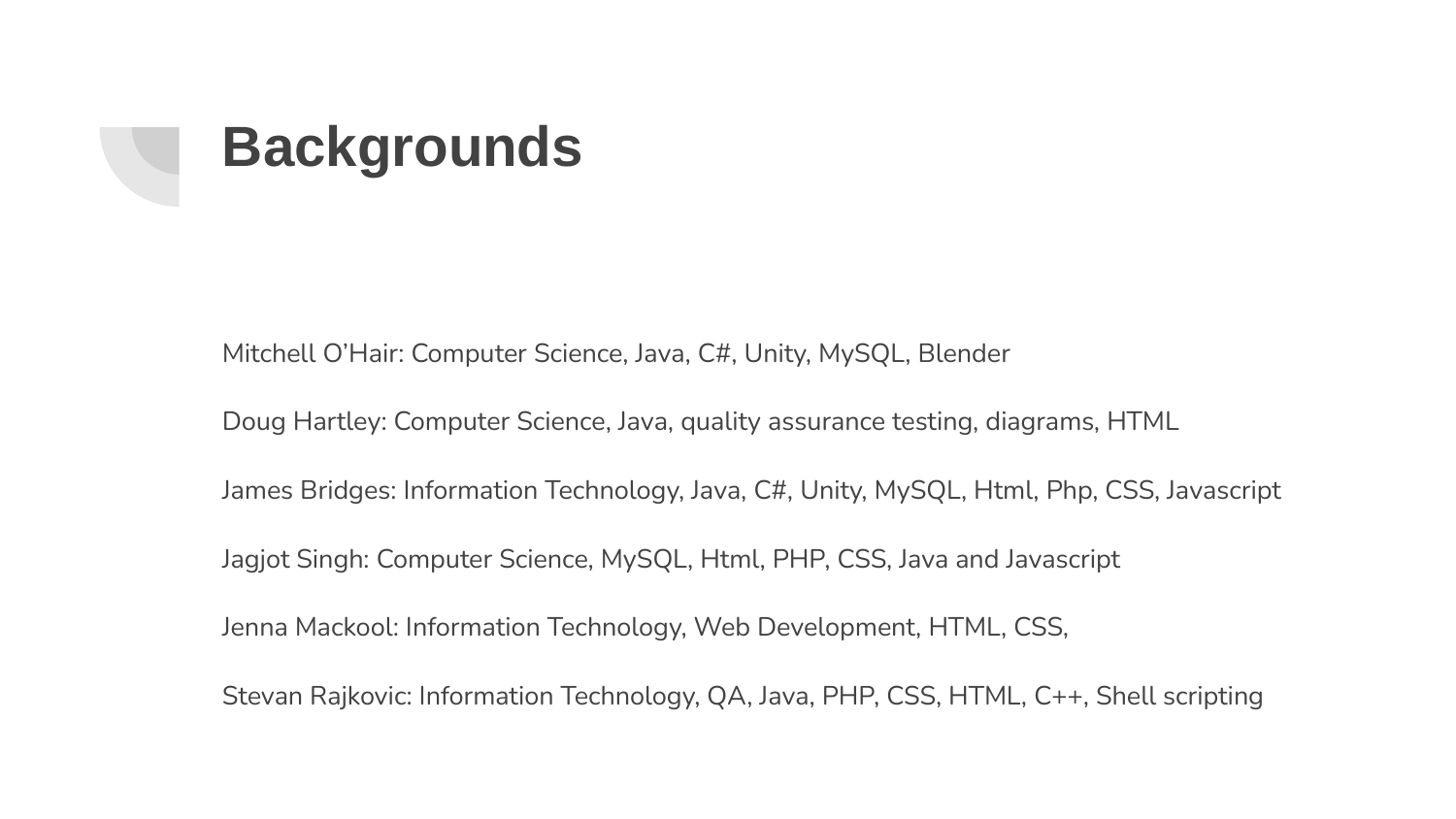

# Backgrounds
Mitchell O’Hair: Computer Science, Java, C#, Unity, MySQL, Blender
Doug Hartley: Computer Science, Java, quality assurance testing, diagrams, HTML
James Bridges: Information Technology, Java, C#, Unity, MySQL, Html, Php, CSS, Javascript
Jagjot Singh: Computer Science, MySQL, Html, PHP, CSS, Java and Javascript
Jenna Mackool: Information Technology, Web Development, HTML, CSS,
Stevan Rajkovic: Information Technology, QA, Java, PHP, CSS, HTML, C++, Shell scripting